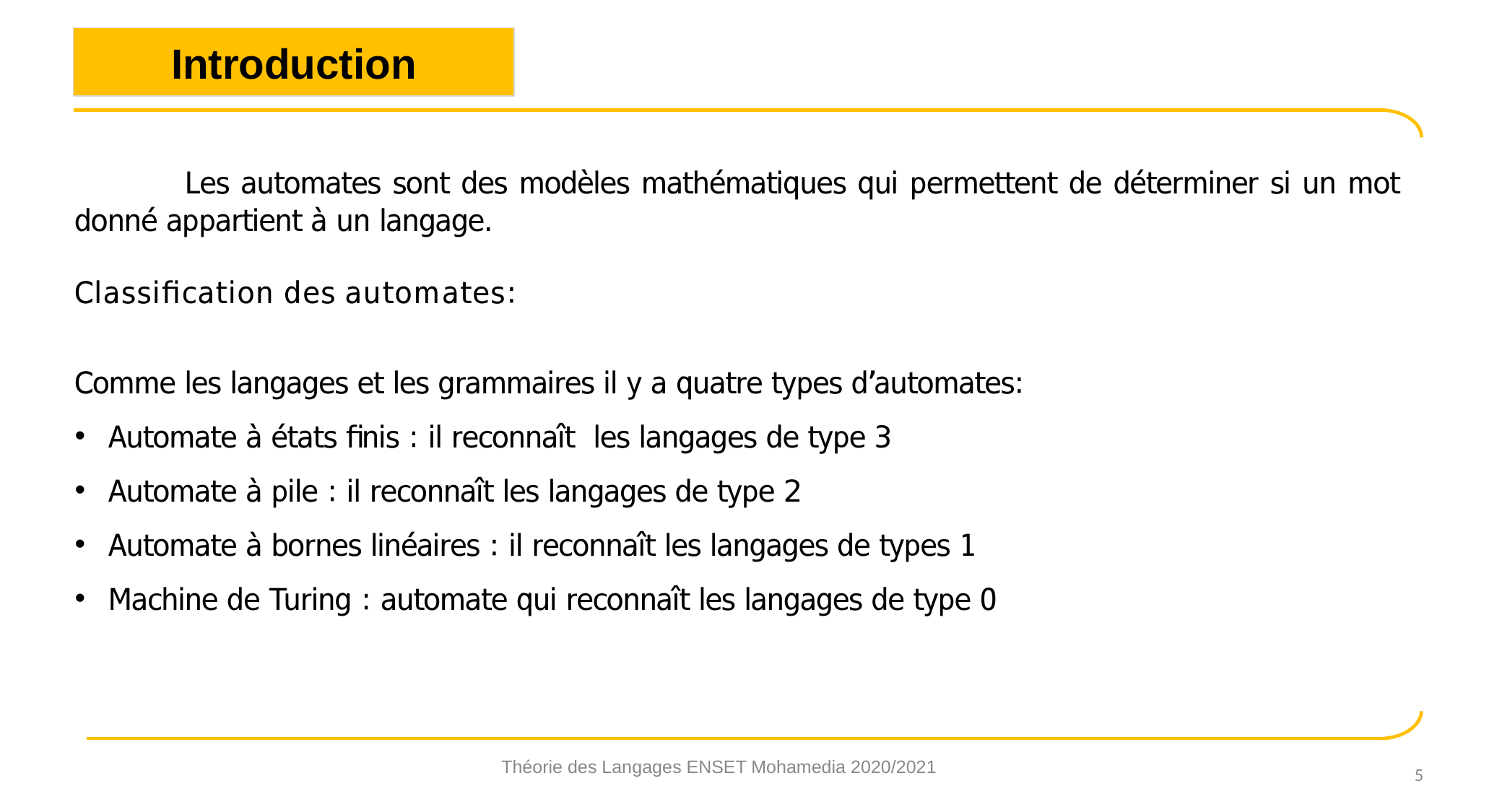

Introduction

        Les automates sont des modèles mathématiques qui permettent de déterminer si un mot donné appartient à un langage.

Classification des automates:

Comme les langages et les grammaires il y a quatre types d’automates:
Automate à états finis : il reconnaît  les langages de type 3
Automate à pile : il reconnaît les langages de type 2
Automate à bornes linéaires : il reconnaît les langages de types 1
Machine de Turing : automate qui reconnaît les langages de type 0

Théorie des Langages ENSET Mohamedia 2020/2021
5